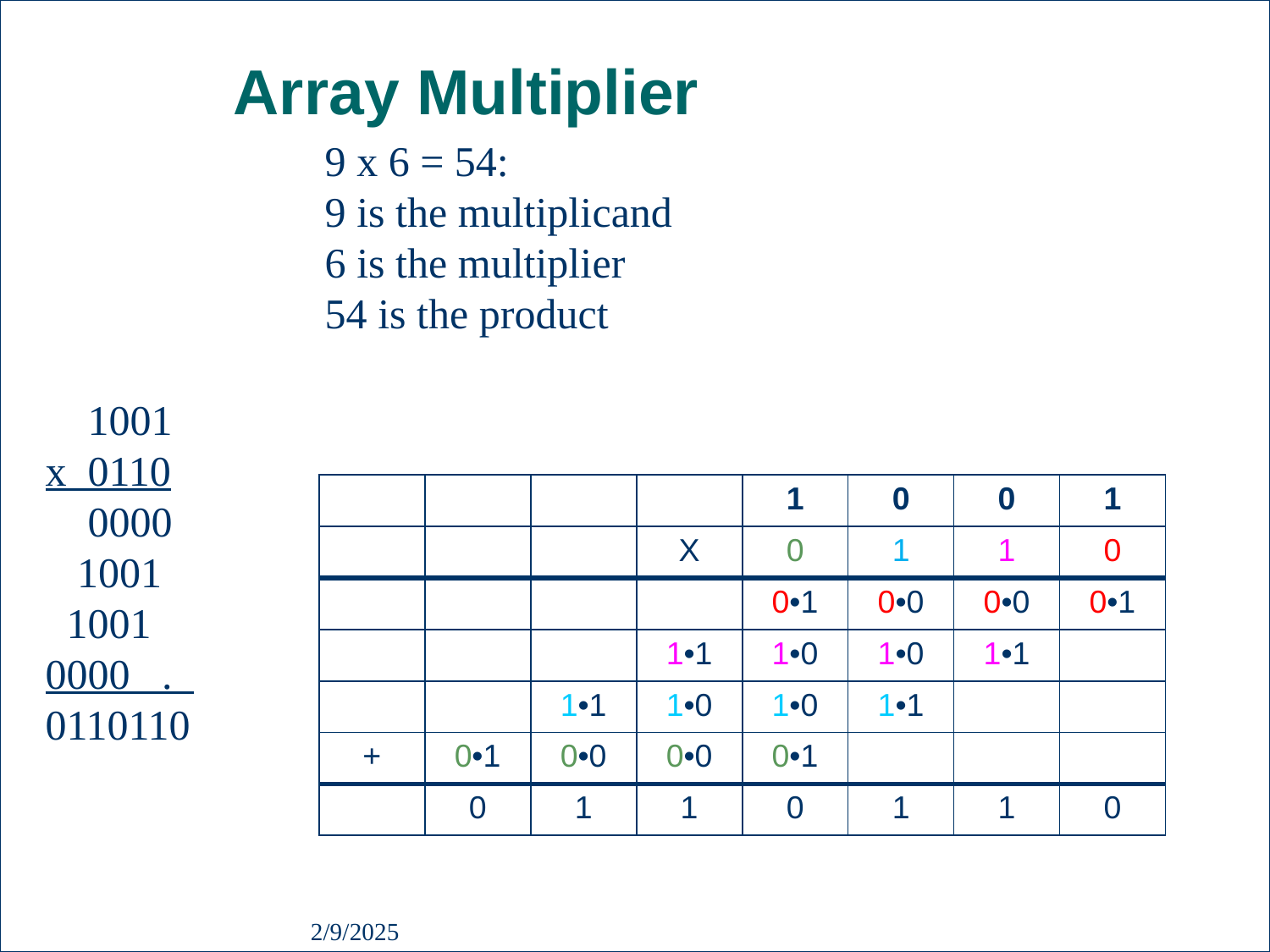

# Array Multiplier
9 x 6 = 54:
9 is the multiplicand
6 is the multiplier
54 is the product

    1001
x  0110
    0000
   1001
  1001
0000   .
0110110

|  |  |  |  | 1 | 0 | 0 | 1 |
| --- | --- | --- | --- | --- | --- | --- | --- |
|  |  |  | X | 0 | 1 | 1 | 0 |
|  |  |  |  | 0•1 | 0•0 | 0•0 | 0•1 |
|  |  |  | 1•1 | 1•0 | 1•0 | 1•1 |  |
|  |  | 1•1 | 1•0 | 1•0 | 1•1 |  |  |
| + | 0•1 | 0•0 | 0•0 | 0•1 |  |  |  |
|  | 0 | 1 | 1 | 0 | 1 | 1 | 0 |
39
2/9/2025
CIS 240 Sp2025